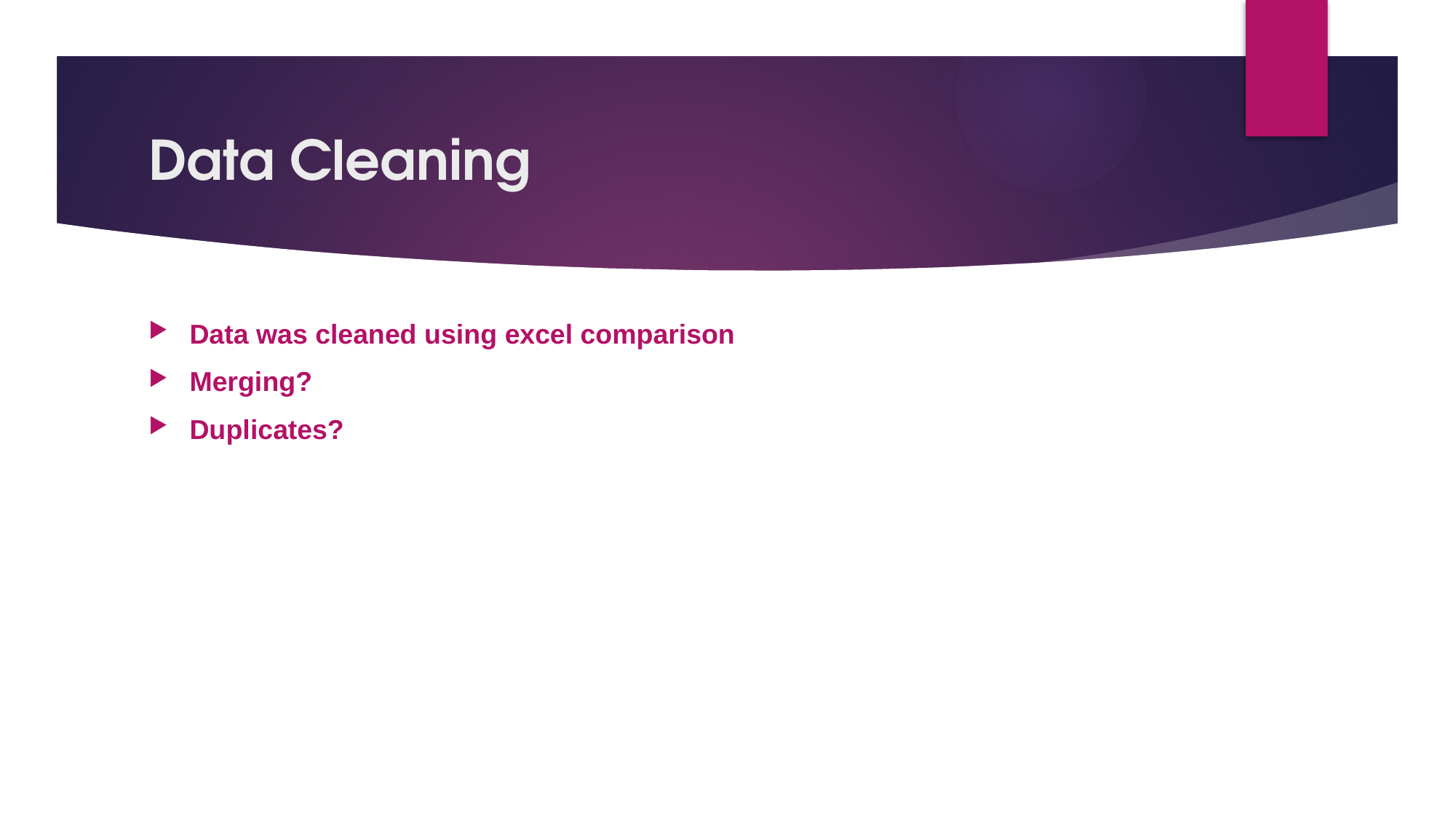

# Data Cleaning
Data was cleaned using excel comparison
Merging?
Duplicates?